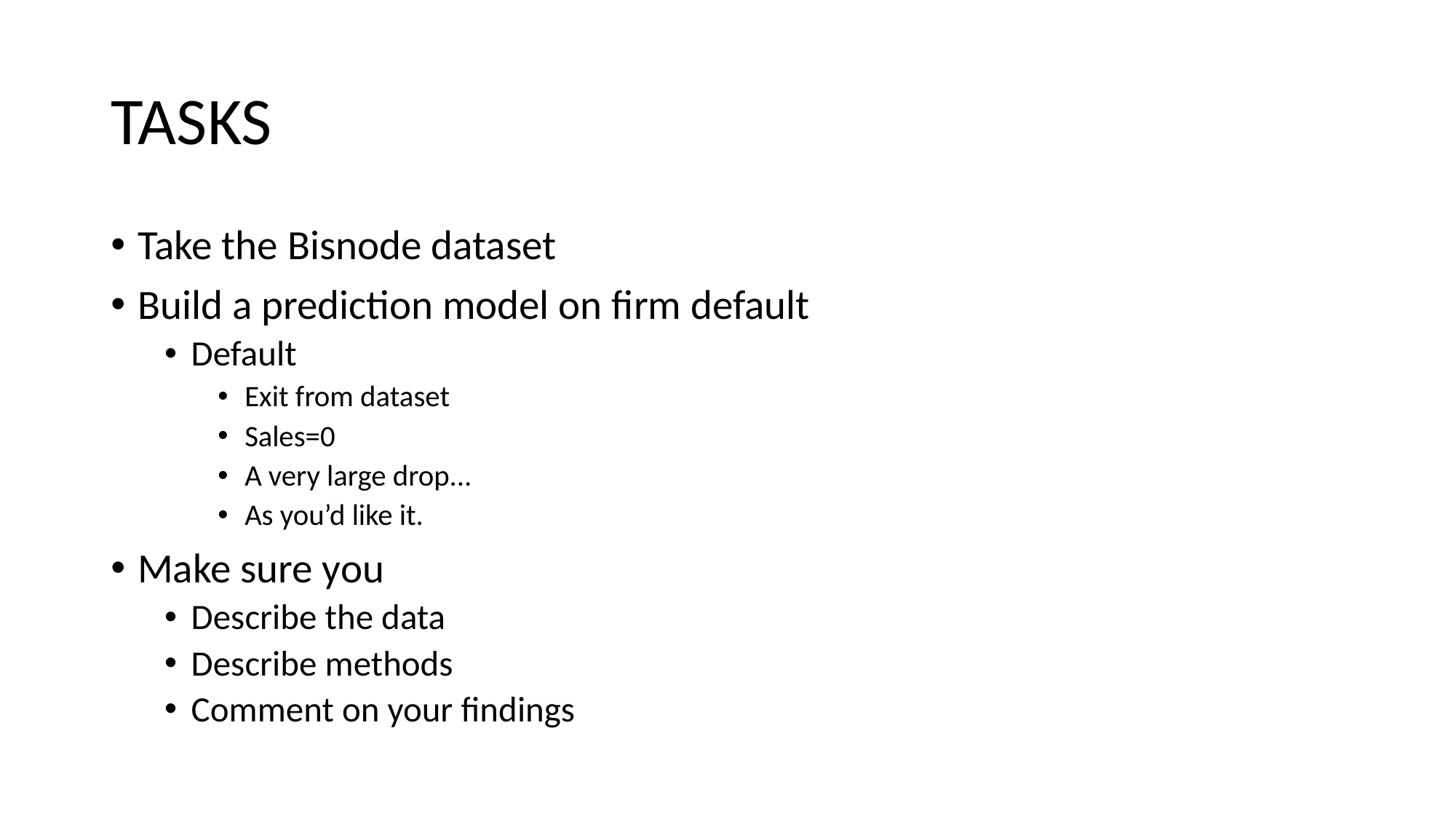

# TASKS
Take the Bisnode dataset
Build a prediction model on firm default
Default
Exit from dataset
Sales=0
A very large drop...
As you’d like it.
Make sure you
Describe the data
Describe methods
Comment on your findings